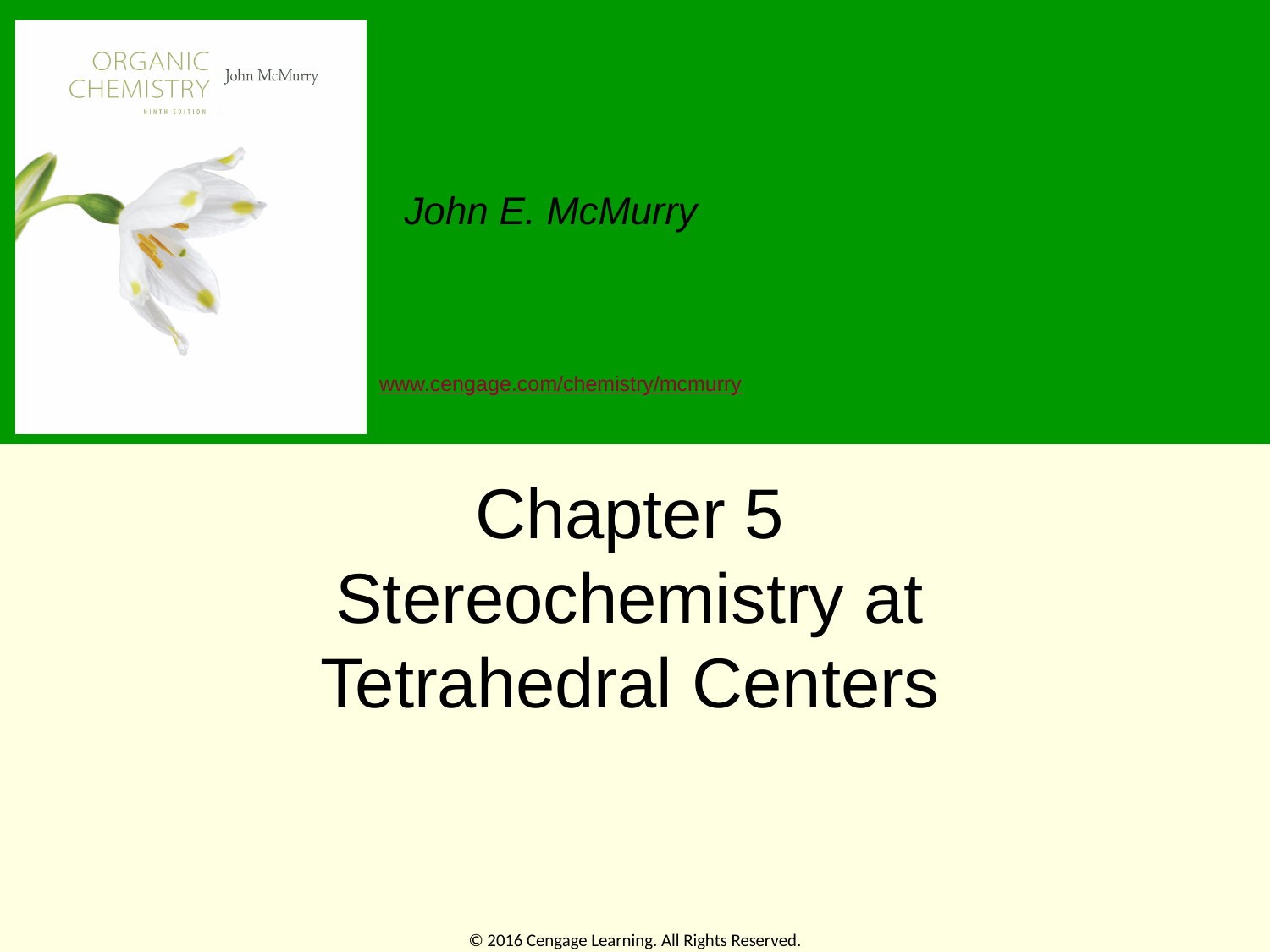

# Chapter 5 Stereochemistry at Tetrahedral Centers